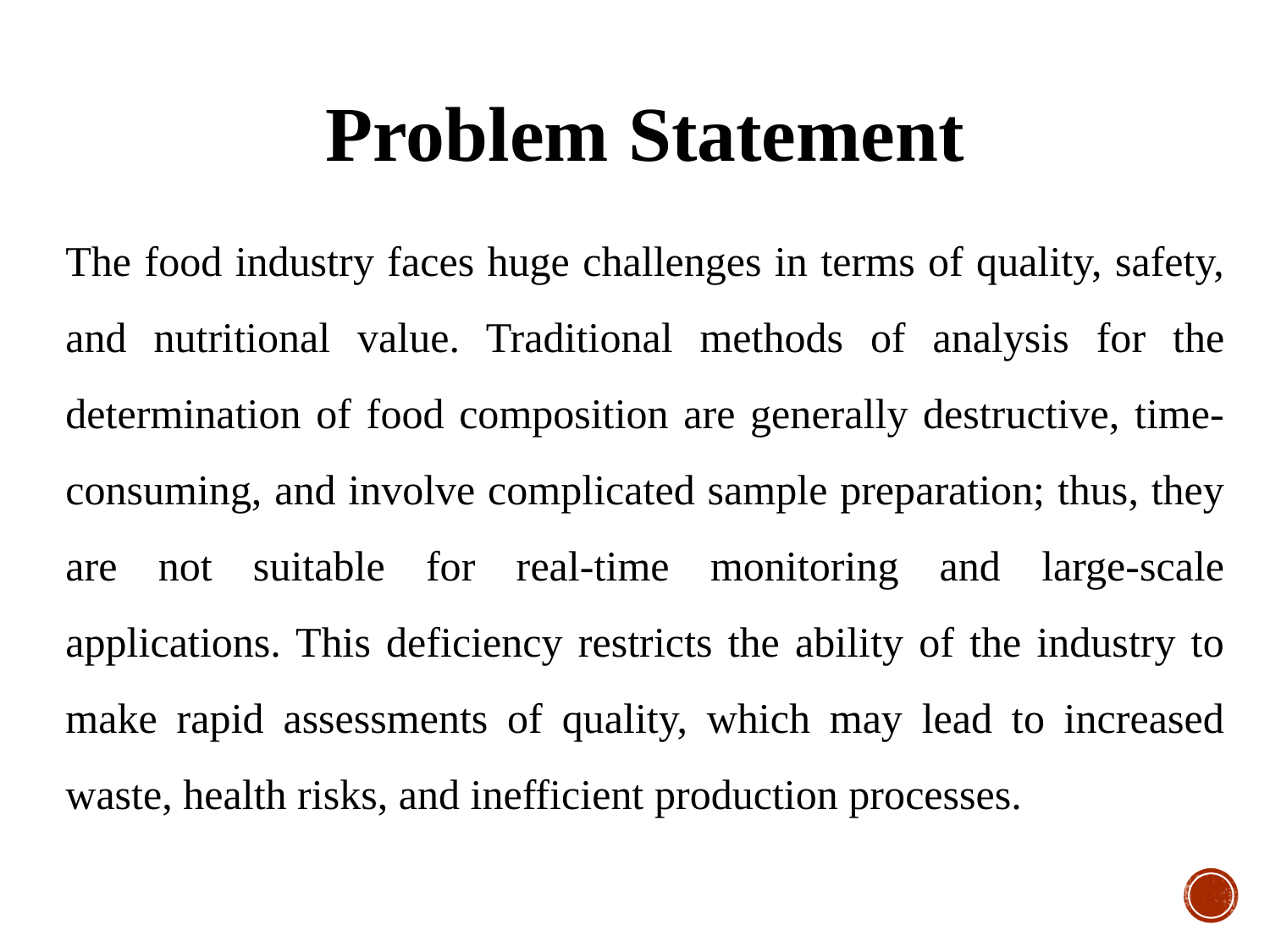

# Problem Statement
The food industry faces huge challenges in terms of quality, safety, and nutritional value. Traditional methods of analysis for the determination of food composition are generally destructive, time-consuming, and involve complicated sample preparation; thus, they are not suitable for real-time monitoring and large-scale applications. This deficiency restricts the ability of the industry to make rapid assessments of quality, which may lead to increased waste, health risks, and inefficient production processes.